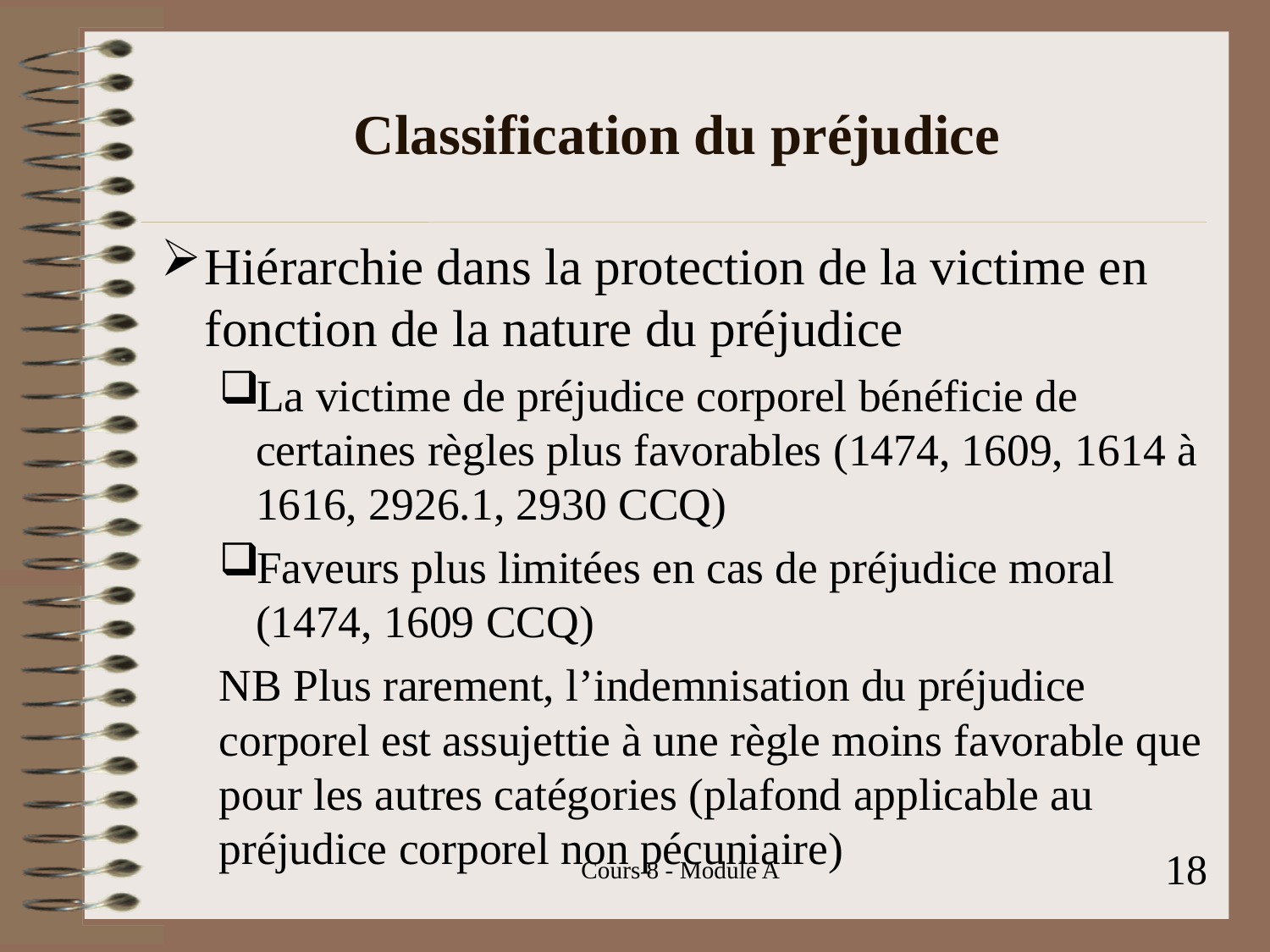

# Classification du préjudice
Hiérarchie dans la protection de la victime en fonction de la nature du préjudice
La victime de préjudice corporel bénéficie de certaines règles plus favorables (1474, 1609, 1614 à 1616, 2926.1, 2930 CCQ)
Faveurs plus limitées en cas de préjudice moral (1474, 1609 CCQ)
NB Plus rarement, l’indemnisation du préjudice corporel est assujettie à une règle moins favorable que pour les autres catégories (plafond applicable au préjudice corporel non pécuniaire)
18
Cours 8 - Module A